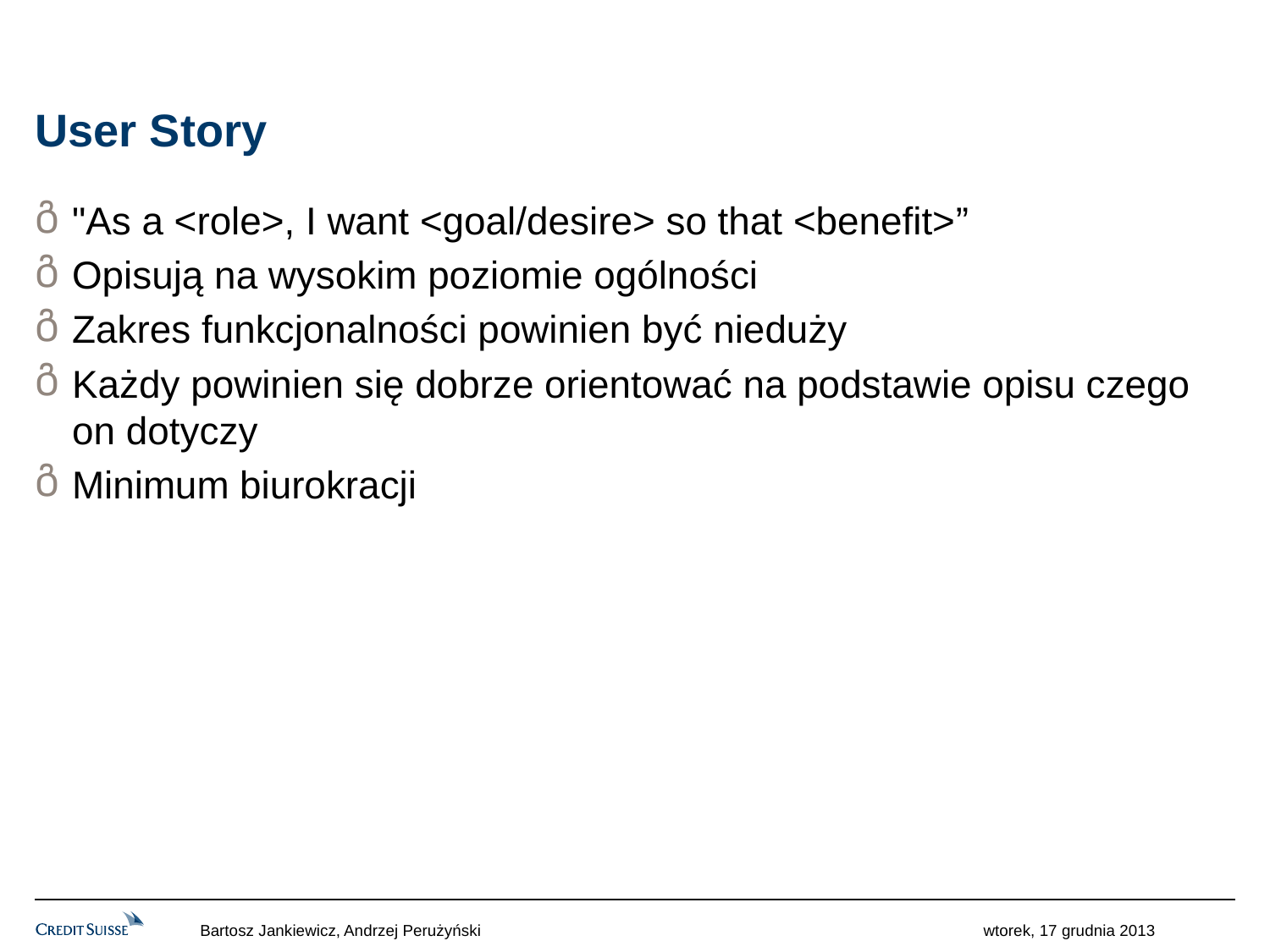

# User Story
"As a <role>, I want <goal/desire> so that <benefit>”
Opisują na wysokim poziomie ogólności
Zakres funkcjonalności powinien być nieduży
Każdy powinien się dobrze orientować na podstawie opisu czego on dotyczy
Minimum biurokracji
Bartosz Jankiewicz, Andrzej Perużyński
wtorek, 17 grudnia 2013